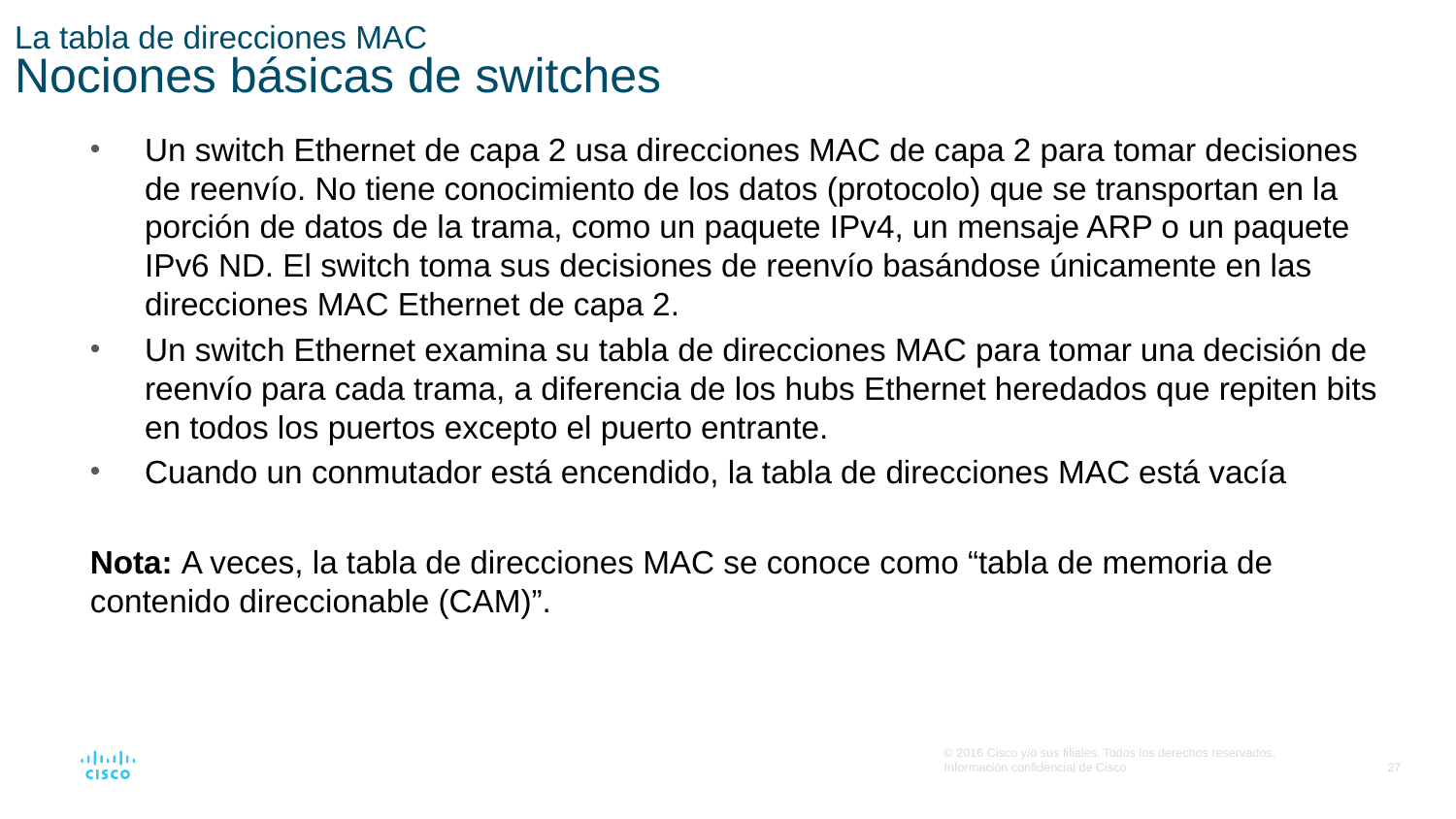

# La tabla de direcciones MAC Nociones básicas de switches
Un switch Ethernet de capa 2 usa direcciones MAC de capa 2 para tomar decisiones de reenvío. No tiene conocimiento de los datos (protocolo) que se transportan en la porción de datos de la trama, como un paquete IPv4, un mensaje ARP o un paquete IPv6 ND. El switch toma sus decisiones de reenvío basándose únicamente en las direcciones MAC Ethernet de capa 2.
Un switch Ethernet examina su tabla de direcciones MAC para tomar una decisión de reenvío para cada trama, a diferencia de los hubs Ethernet heredados que repiten bits en todos los puertos excepto el puerto entrante.
Cuando un conmutador está encendido, la tabla de direcciones MAC está vacía

Nota: A veces, la tabla de direcciones MAC se conoce como “tabla de memoria de contenido direccionable (CAM)”.